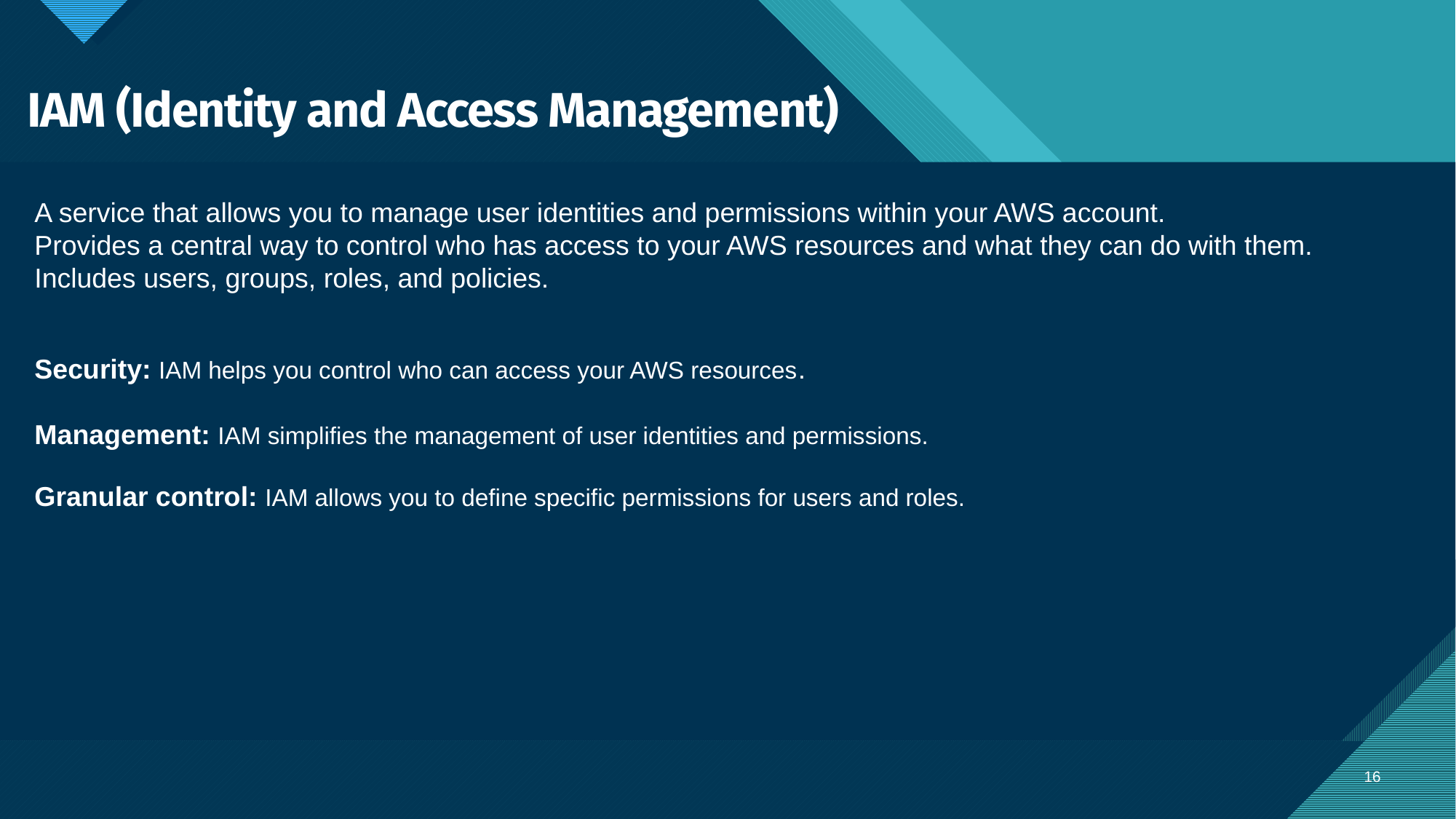

# IAM (Identity and Access Management)
A service that allows you to manage user identities and permissions within your AWS account.
Provides a central way to control who has access to your AWS resources and what they can do with them.
Includes users, groups, roles, and policies.
Security: IAM helps you control who can access your AWS resources.

Management: IAM simplifies the management of user identities and permissions.

Granular control: IAM allows you to define specific permissions for users and roles.
16